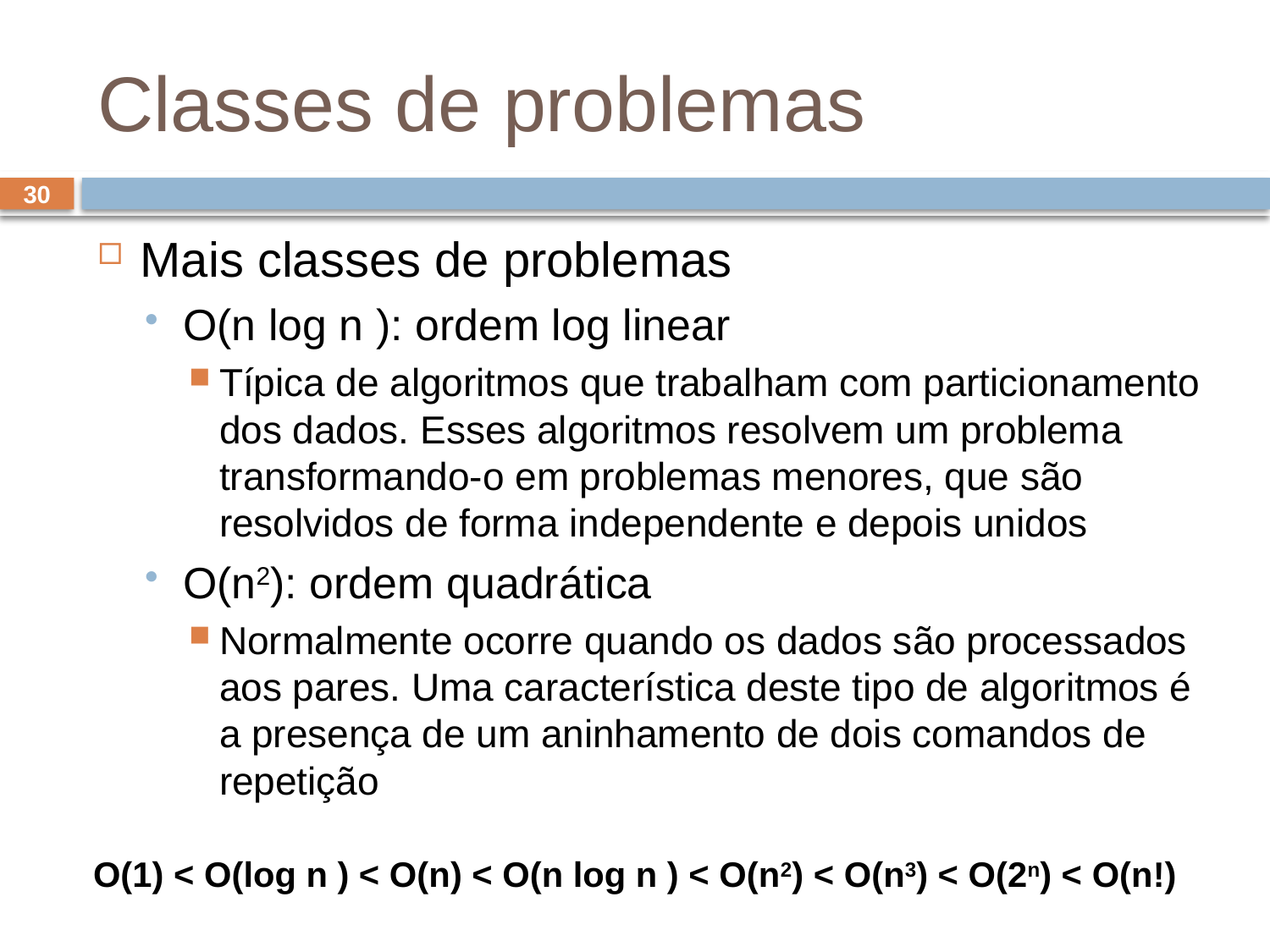

# Classes de problemas
30
Mais classes de problemas
O(n log n ): ordem log linear
Típica de algoritmos que trabalham com particionamento dos dados. Esses algoritmos resolvem um problema transformando-o em problemas menores, que são resolvidos de forma independente e depois unidos
O(n2): ordem quadrática
Normalmente ocorre quando os dados são processados aos pares. Uma característica deste tipo de algoritmos é a presença de um aninhamento de dois comandos de repetição
O(1) < O(log n ) < O(n) < O(n log n ) < O(n2) < O(n3) < O(2n) < O(n!)